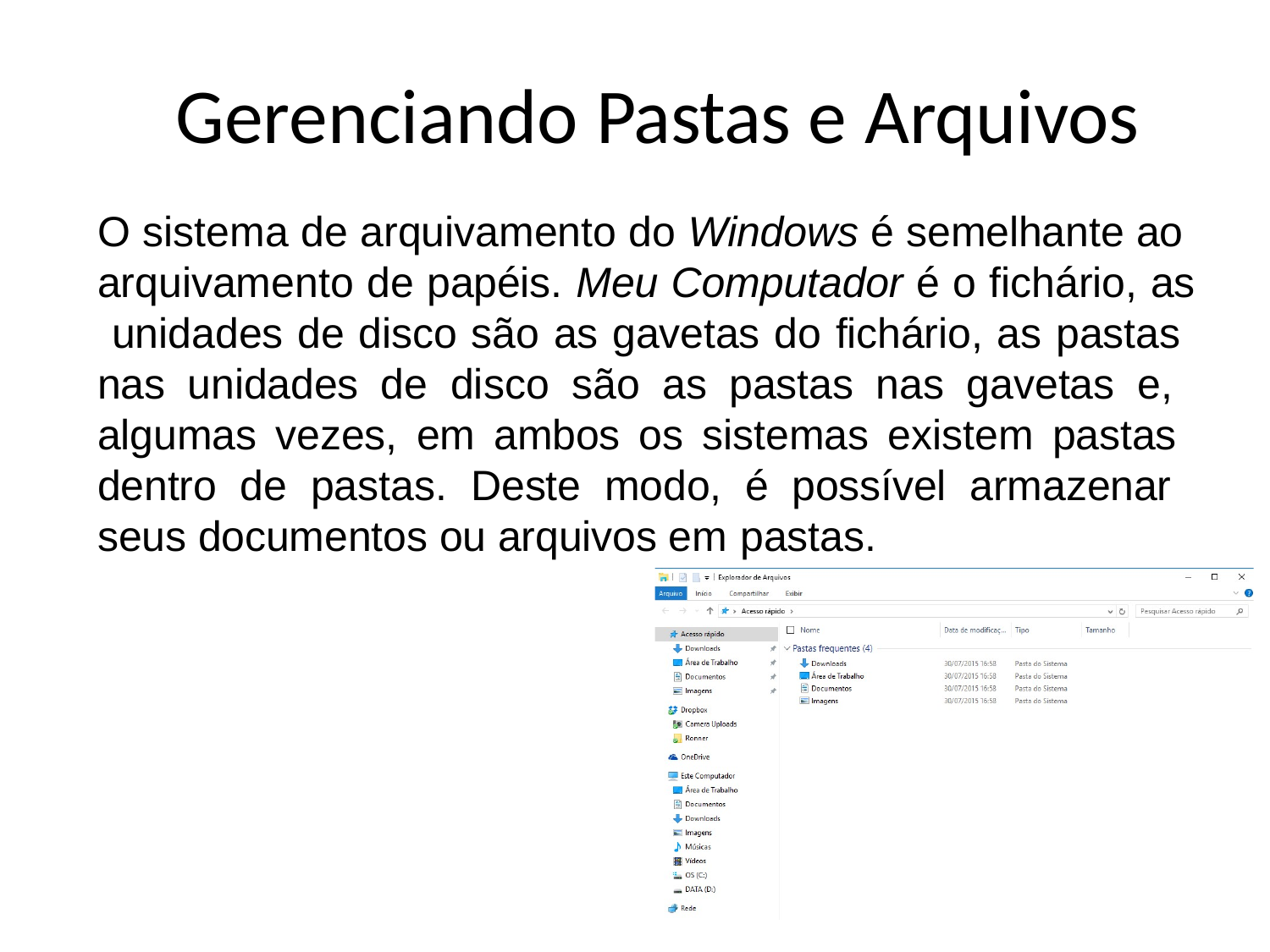

# Gerenciando Pastas e Arquivos
O sistema de arquivamento do Windows é semelhante ao  arquivamento de papéis. Meu Computador é o fichário, as  unidades de disco são as gavetas do fichário, as pastas  nas unidades de disco são as pastas nas gavetas e,  algumas vezes, em ambos os sistemas existem pastas  dentro de pastas. Deste modo, é possível armazenar  seus documentos ou arquivos em pastas.